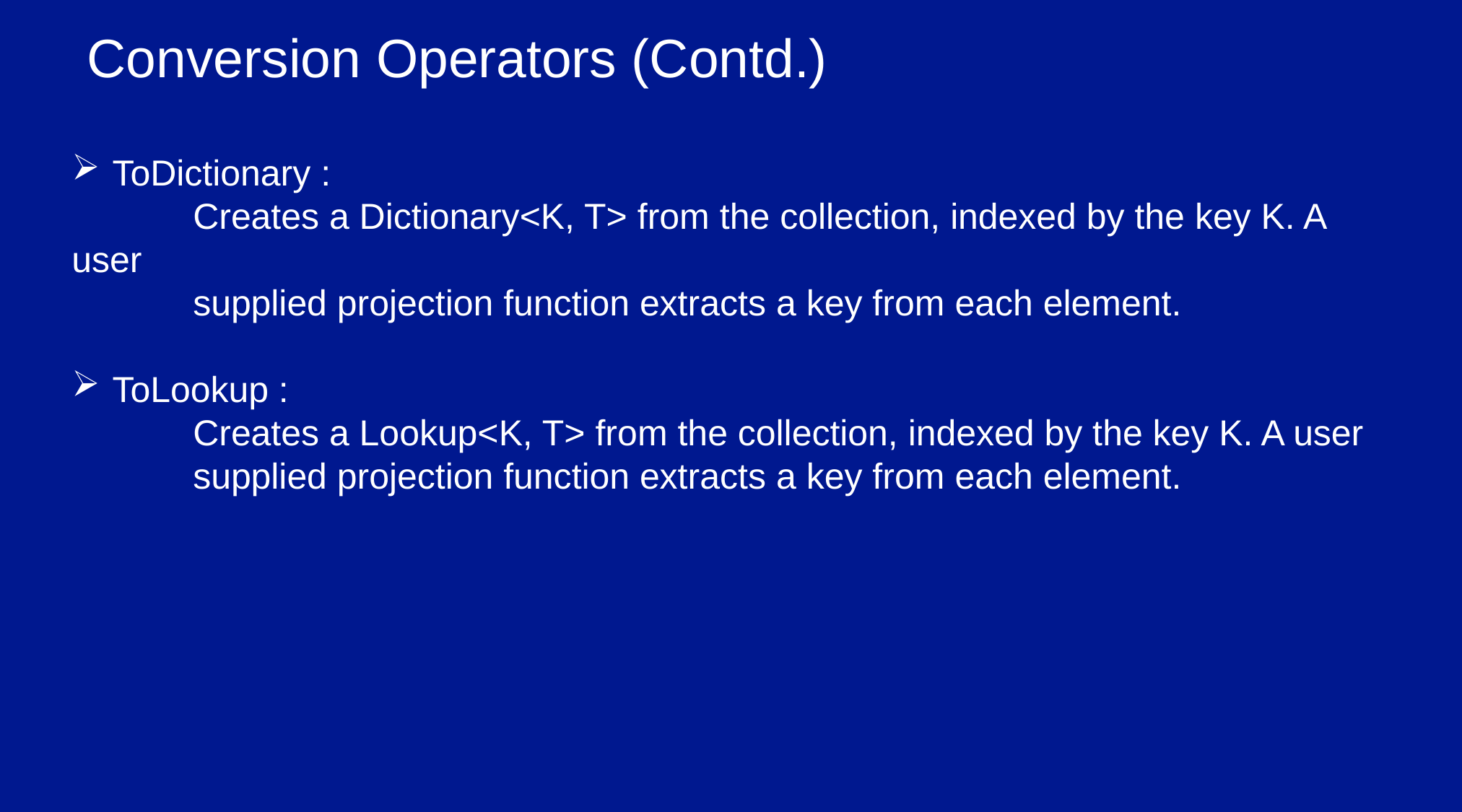

Conversion Operators (Contd.)
ToDictionary :
            Creates a Dictionary<K, T> from the collection, indexed by the key K. A user
            supplied projection function extracts a key from each element.

ToLookup :
            Creates a Lookup<K, T> from the collection, indexed by the key K. A user
            supplied projection function extracts a key from each element.